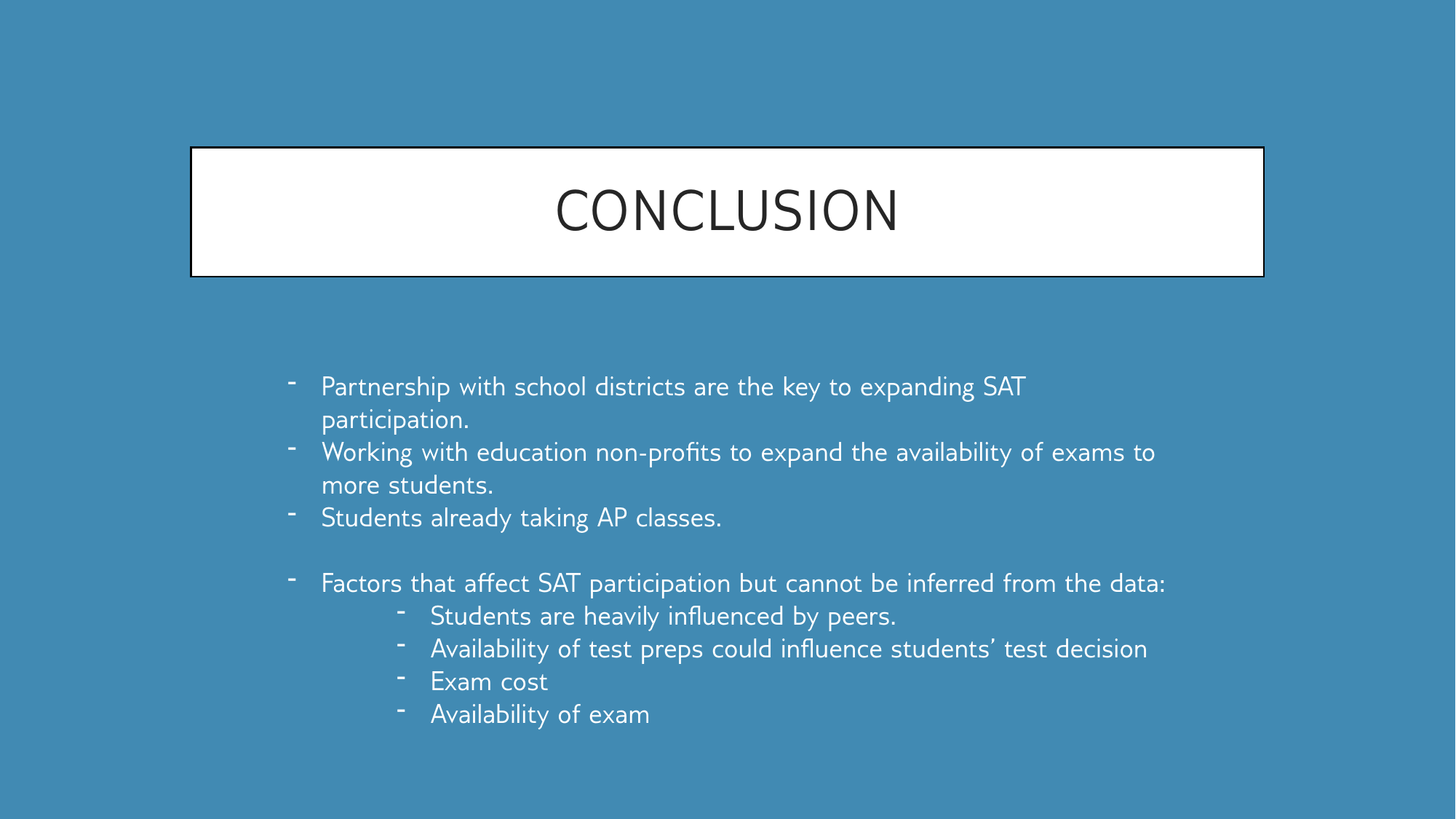

# conclusion
Partnership with school districts are the key to expanding SAT participation.
Working with education non-profits to expand the availability of exams to more students.
Students already taking AP classes.

Factors that affect SAT participation but cannot be inferred from the data:
Students are heavily influenced by peers.
Availability of test preps could influence students’ test decision
Exam cost
Availability of exam